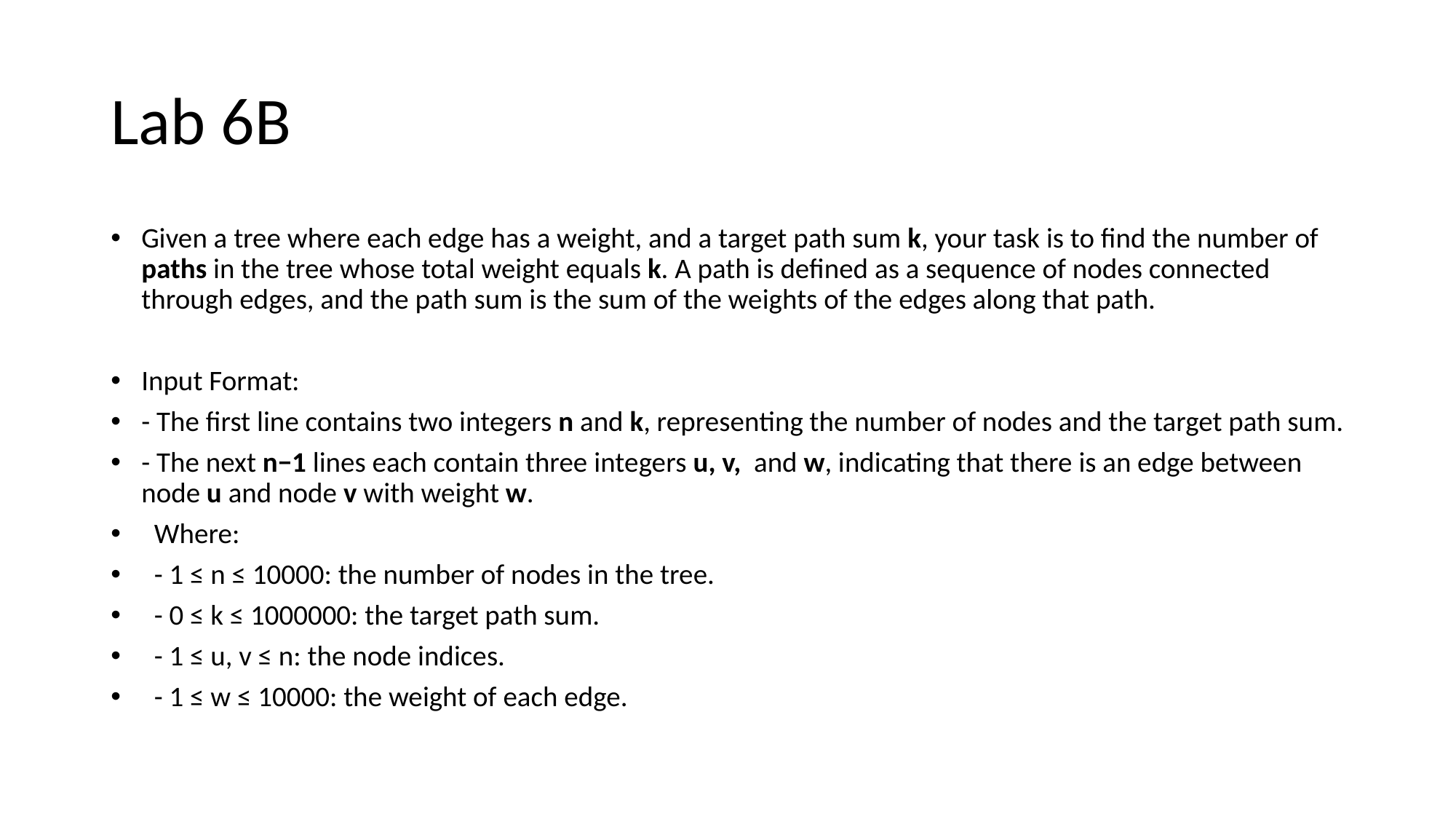

# Lab 6B
Given a tree where each edge has a weight, and a target path sum k, your task is to find the number of paths in the tree whose total weight equals k. A path is defined as a sequence of nodes connected through edges, and the path sum is the sum of the weights of the edges along that path.

Input Format:
- The first line contains two integers n and k, representing the number of nodes and the target path sum.
- The next n−1 lines each contain three integers u, v,  and w, indicating that there is an edge between node u and node v with weight w.
  Where:
  - 1 ≤ n ≤ 10000: the number of nodes in the tree.
  - 0 ≤ k ≤ 1000000: the target path sum.
  - 1 ≤ u, v ≤ n: the node indices.
  - 1 ≤ w ≤ 10000: the weight of each edge.